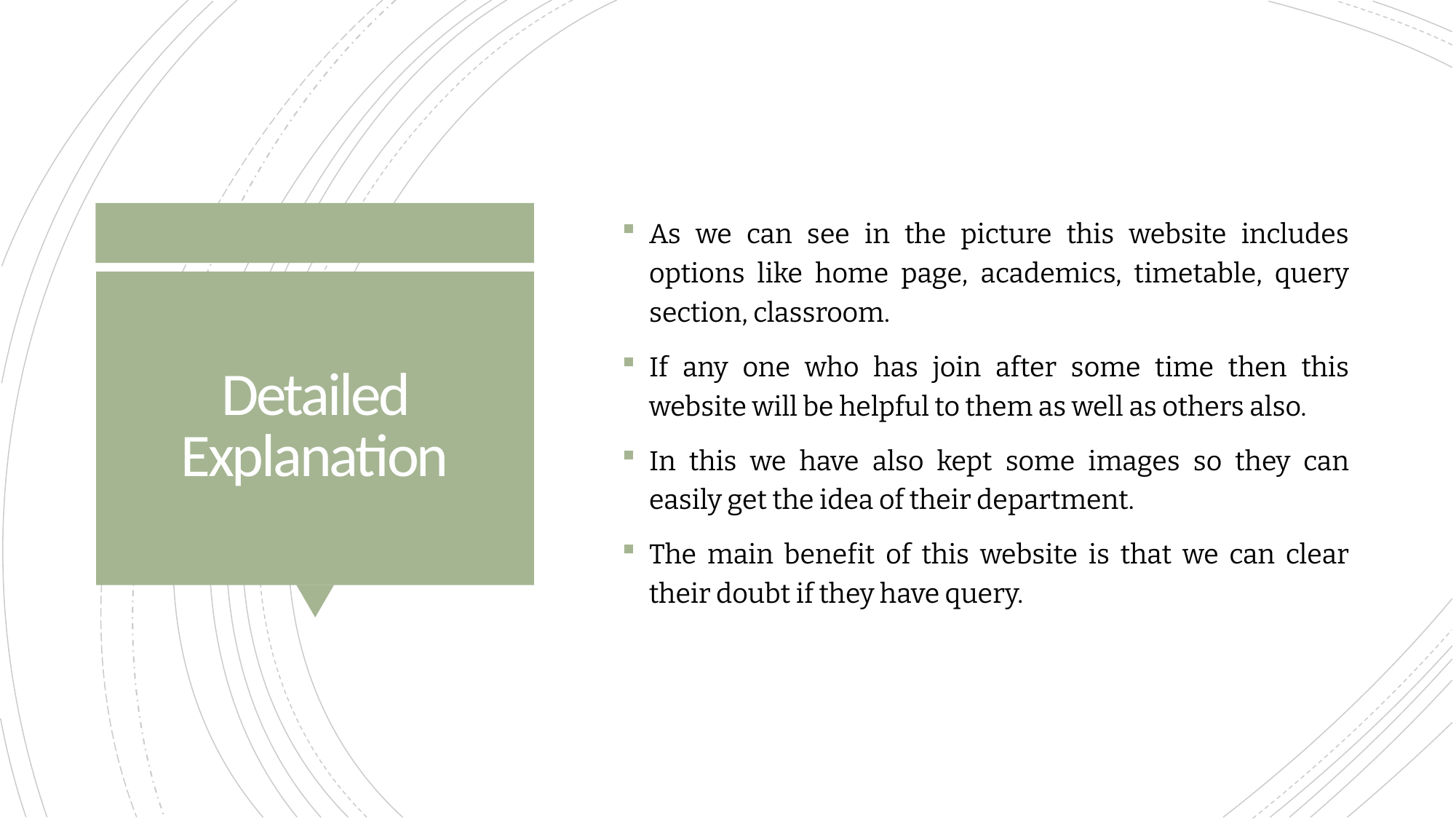

As we can see in the picture this website includes options like home page, academics, timetable, query section, classroom.
If any one who has join after some time then this website will be helpful to them as well as others also.
In this we have also kept some images so they can easily get the idea of their department.
The main benefit of this website is that we can clear their doubt if they have query.
# Detailed Explanation